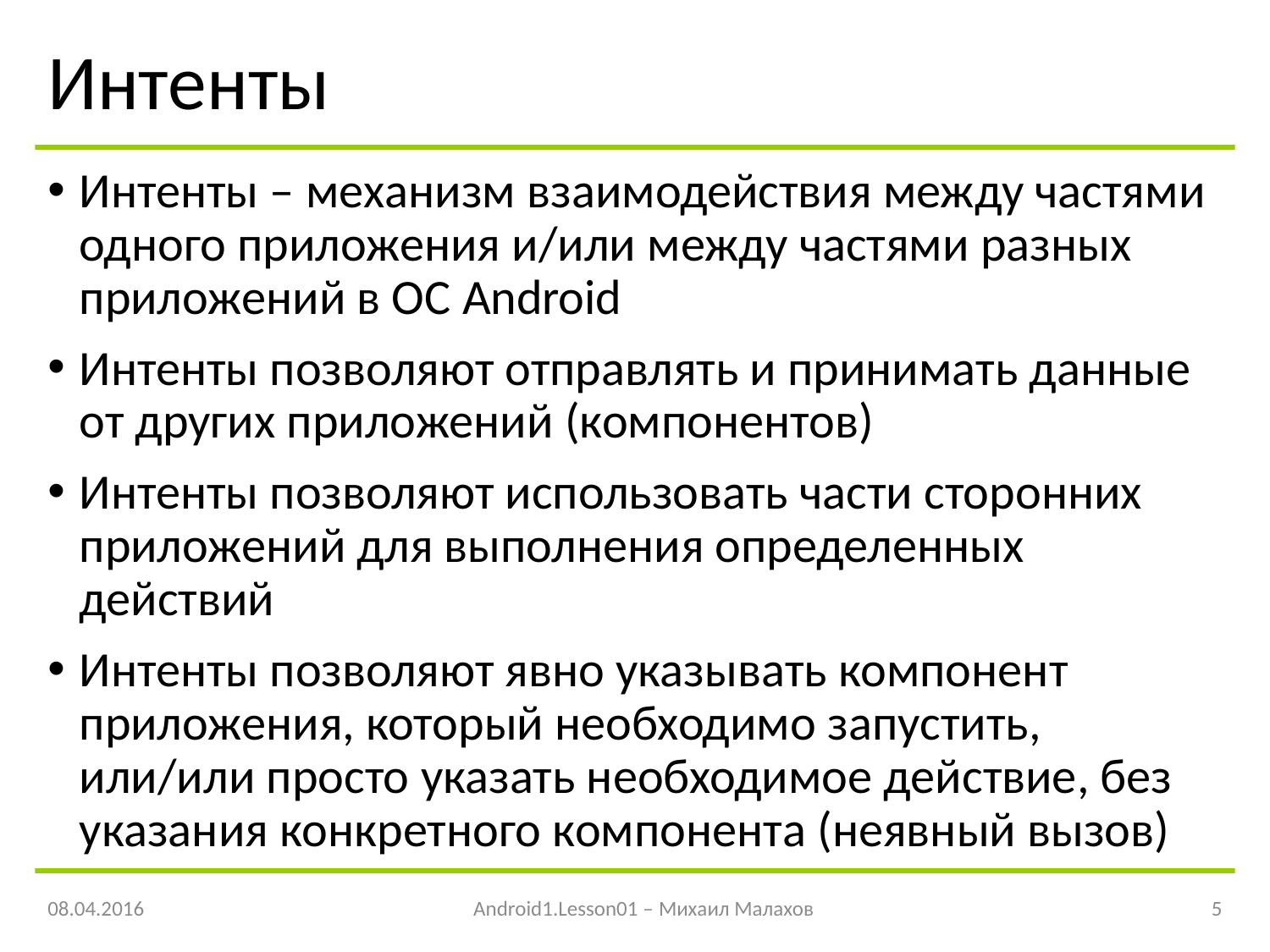

# Интенты
Интенты – механизм взаимодействия между частями одного приложения и/или между частями разных приложений в ОС Android
Интенты позволяют отправлять и принимать данные от других приложений (компонентов)
Интенты позволяют использовать части сторонних приложений для выполнения определенных действий
Интенты позволяют явно указывать компонент приложения, который необходимо запустить, или/или просто указать необходимое действие, без указания конкретного компонента (неявный вызов)

08.04.2016
Android1.Lesson01 – Михаил Малахов
5